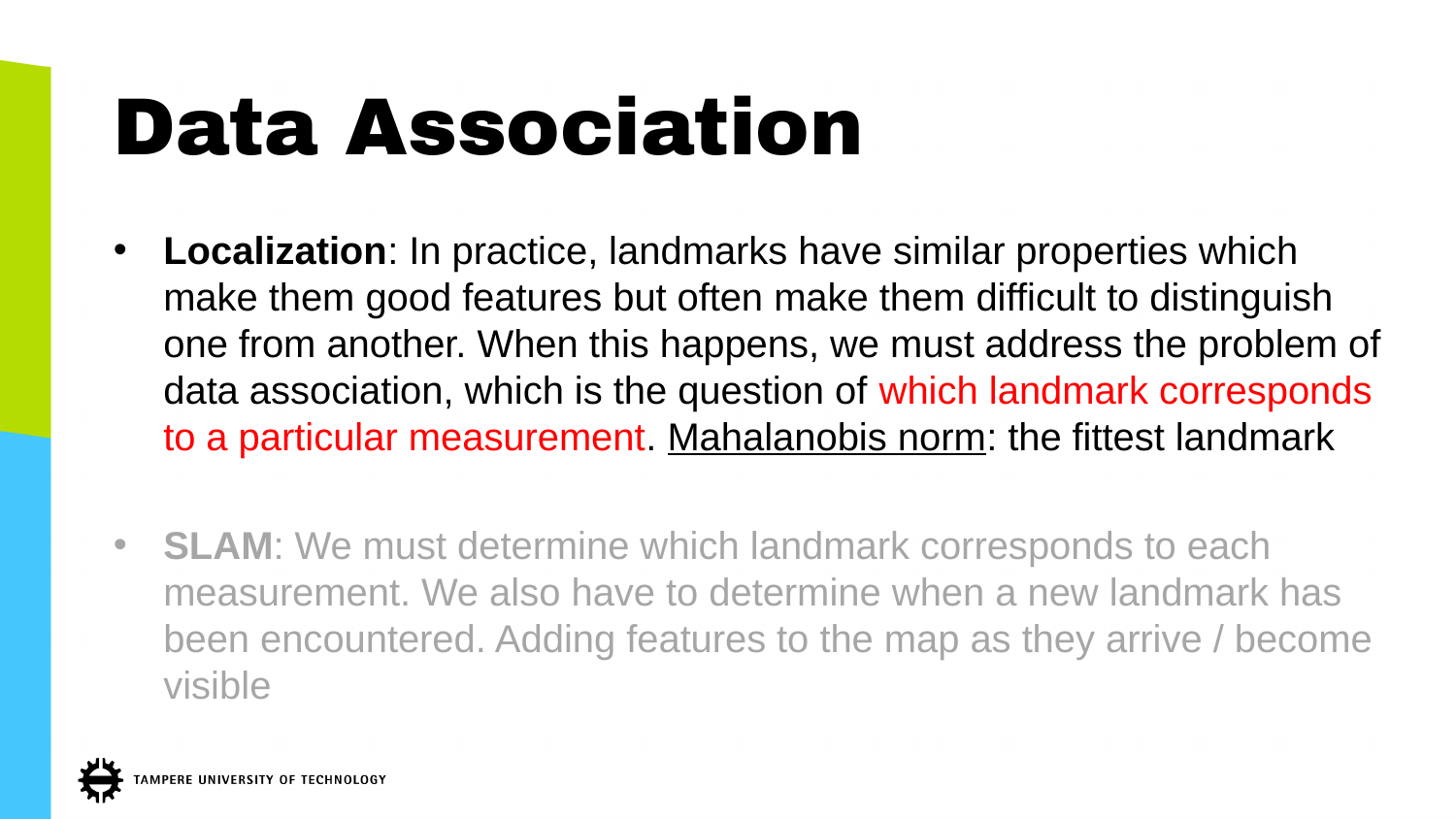

# Data Association
Localization: In practice, landmarks have similar properties which make them good features but often make them difficult to distinguish one from another. When this happens, we must address the problem of data association, which is the question of which landmark corresponds to a particular measurement. Mahalanobis norm: the fittest landmark

SLAM: We must determine which landmark corresponds to each measurement. We also have to determine when a new landmark has been encountered. Adding features to the map as they arrive / become visible